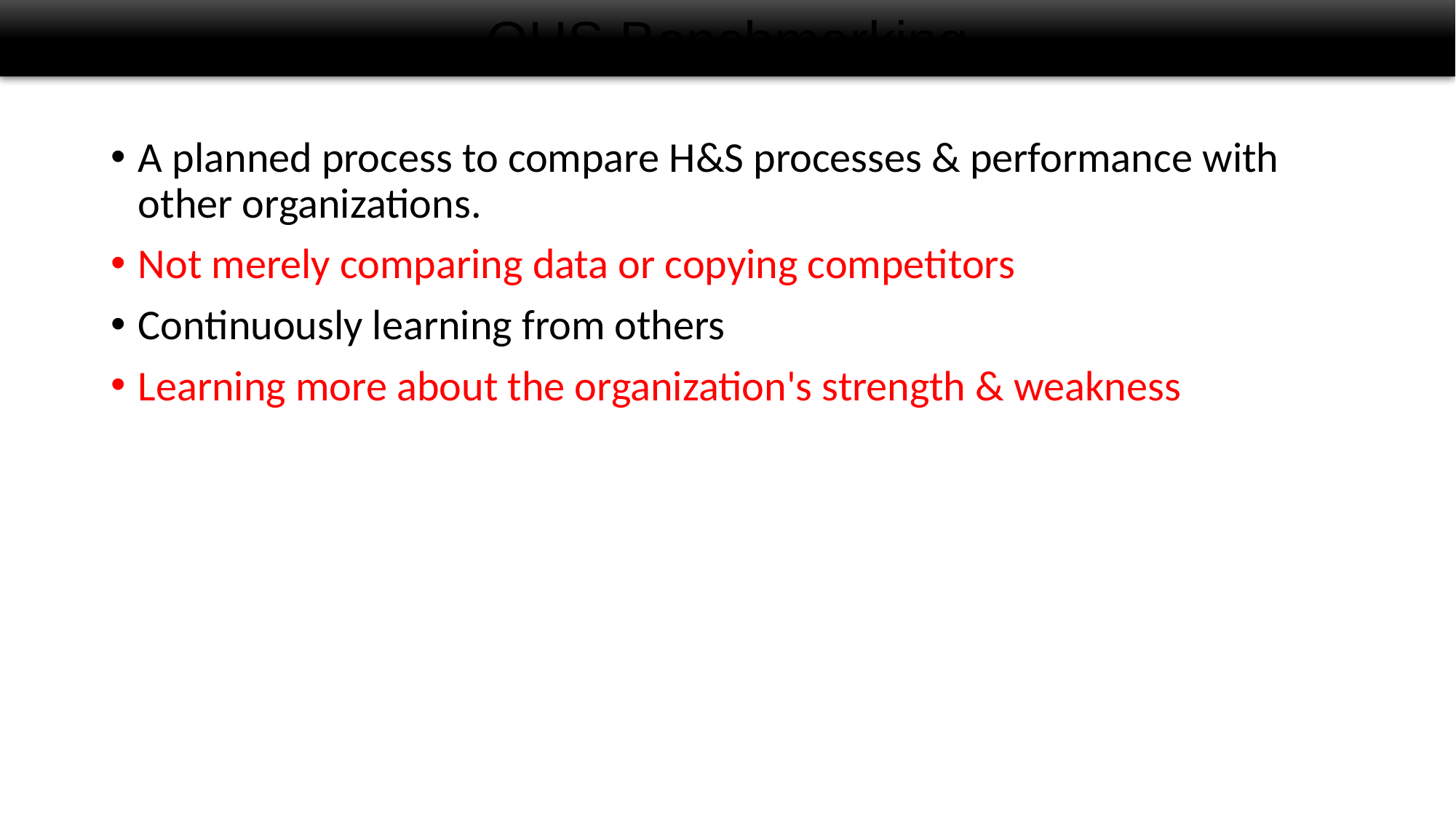

OHS Benchmarking
A planned process to compare H&S processes & performance with other organizations.
Not merely comparing data or copying competitors
Continuously learning from others
Learning more about the organization's strength & weakness